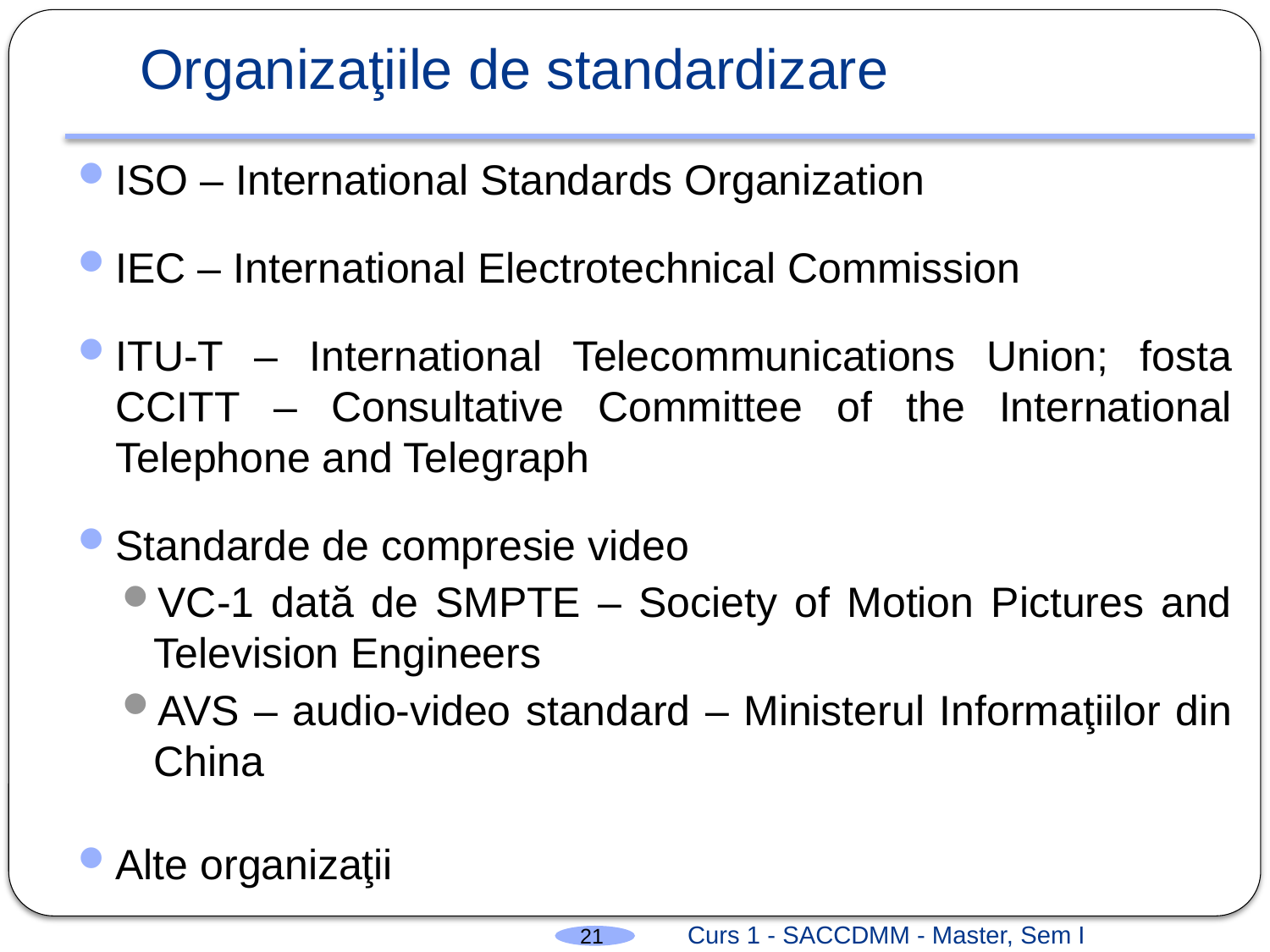

# Organizaţiile de standardizare
ISO – International Standards Organization

IEC – International Electrotechnical Commission

ITU-T – International Telecommunications Union; fosta CCITT – Consultative Committee of the International Telephone and Telegraph

Standarde de compresie video
VC-1 dată de SMPTE – Society of Motion Pictures and Television Engineers
AVS – audio-video standard – Ministerul Informaţiilor din China

Alte organizaţii
Curs 1 - SACCDMM - Master, Sem I
21